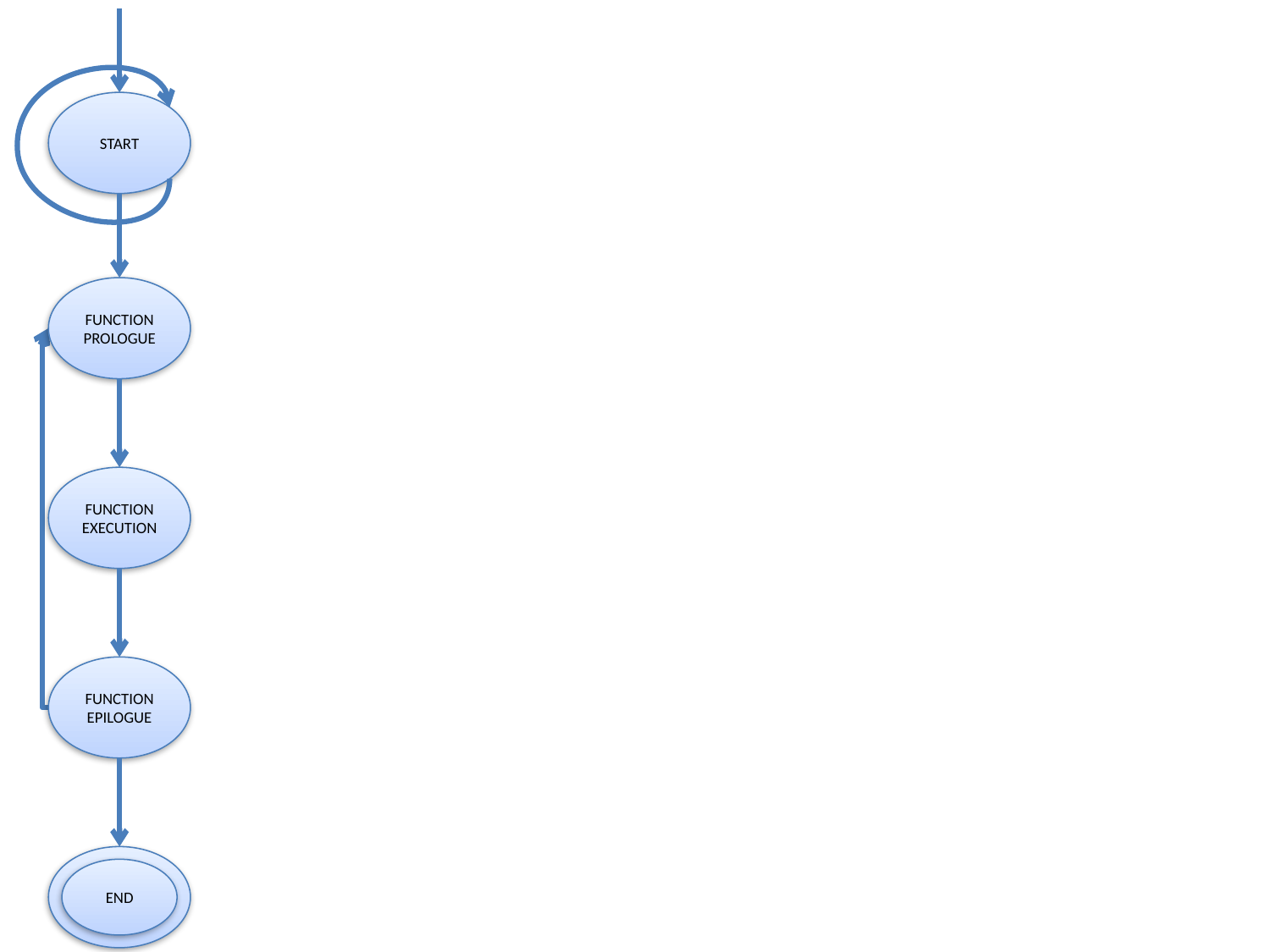

START
FUNCTION
PROLOGUE
FUNCTION
EXECUTION
FUNCTION
EPILOGUE
END
END